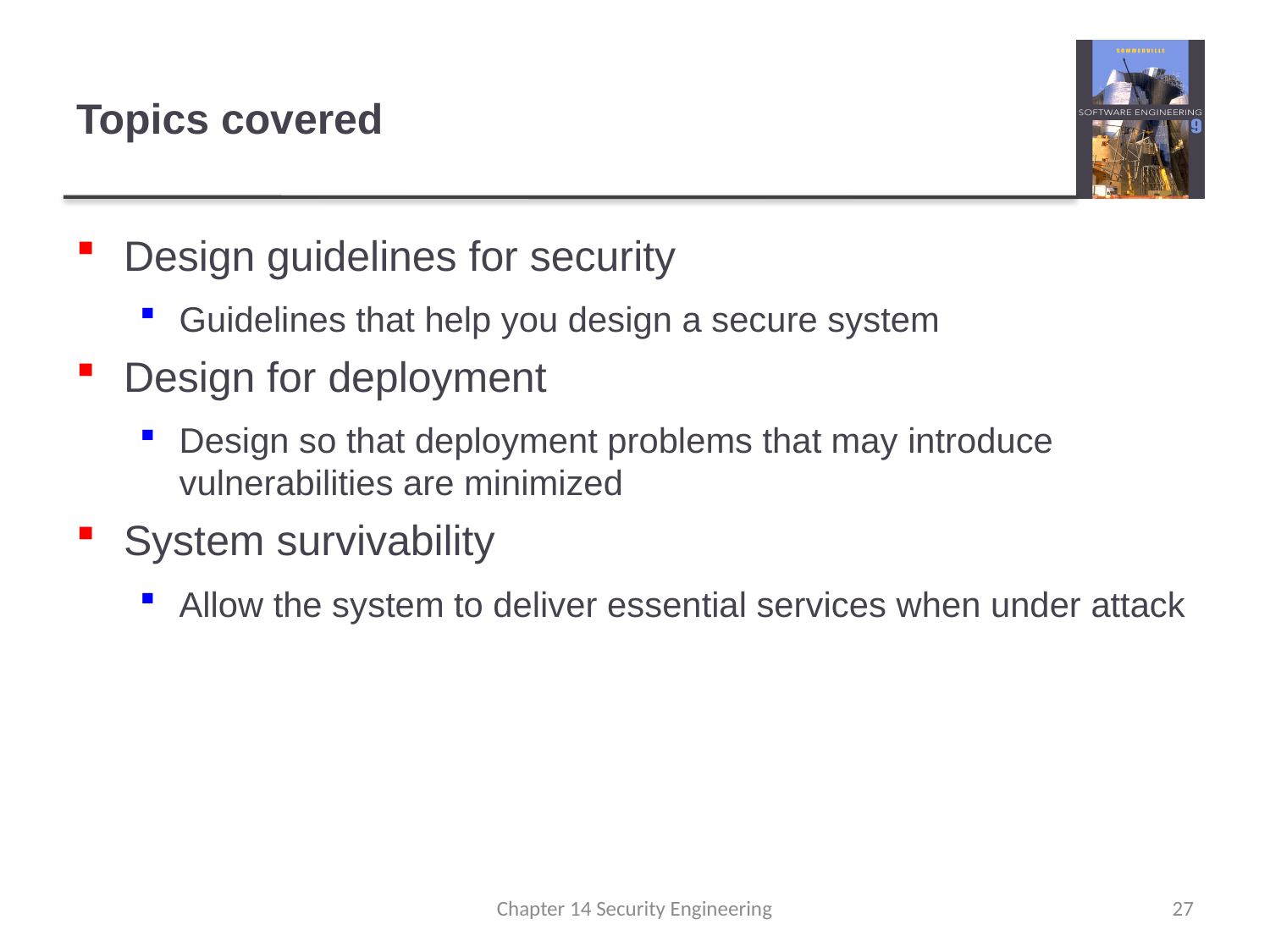

# Topics covered
Design guidelines for security
Guidelines that help you design a secure system
Design for deployment
Design so that deployment problems that may introduce vulnerabilities are minimized
System survivability
Allow the system to deliver essential services when under attack
Chapter 14 Security Engineering
27